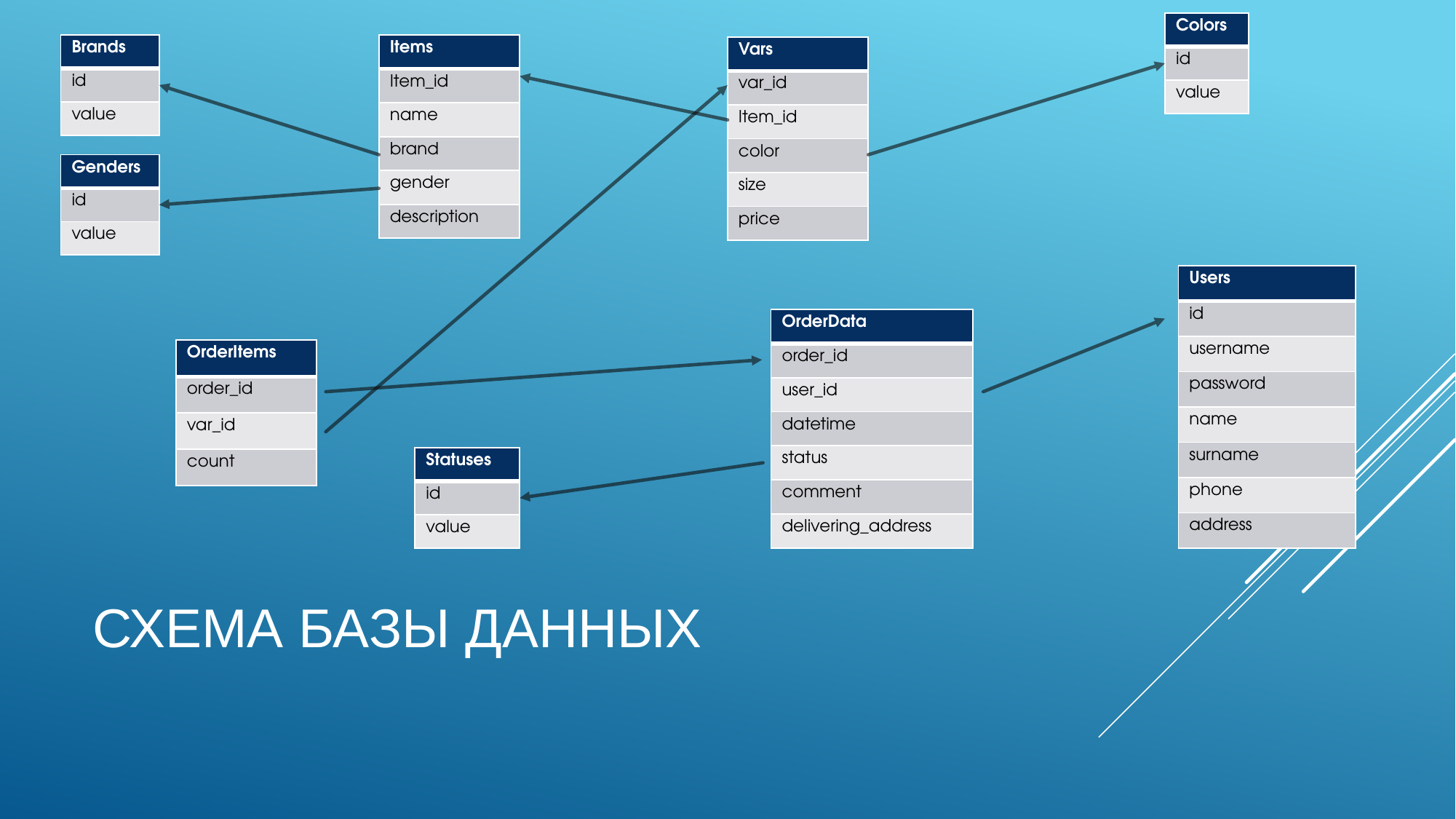

| Colors |
| --- |
| id |
| value |
| Brands |
| --- |
| id |
| value |
| Items |
| --- |
| Item\_id |
| name |
| brand |
| gender |
| description |
| Vars |
| --- |
| var\_id |
| Item\_id |
| color |
| size |
| price |
| Genders |
| --- |
| id |
| value |
| Users |
| --- |
| id |
| username |
| password |
| name |
| surname |
| phone |
| address |
| OrderData |
| --- |
| order\_id |
| user\_id |
| datetime |
| status |
| comment |
| delivering\_address |
| OrderItems |
| --- |
| order\_id |
| var\_id |
| count |
| Statuses |
| --- |
| id |
| value |
# Схема базы данных